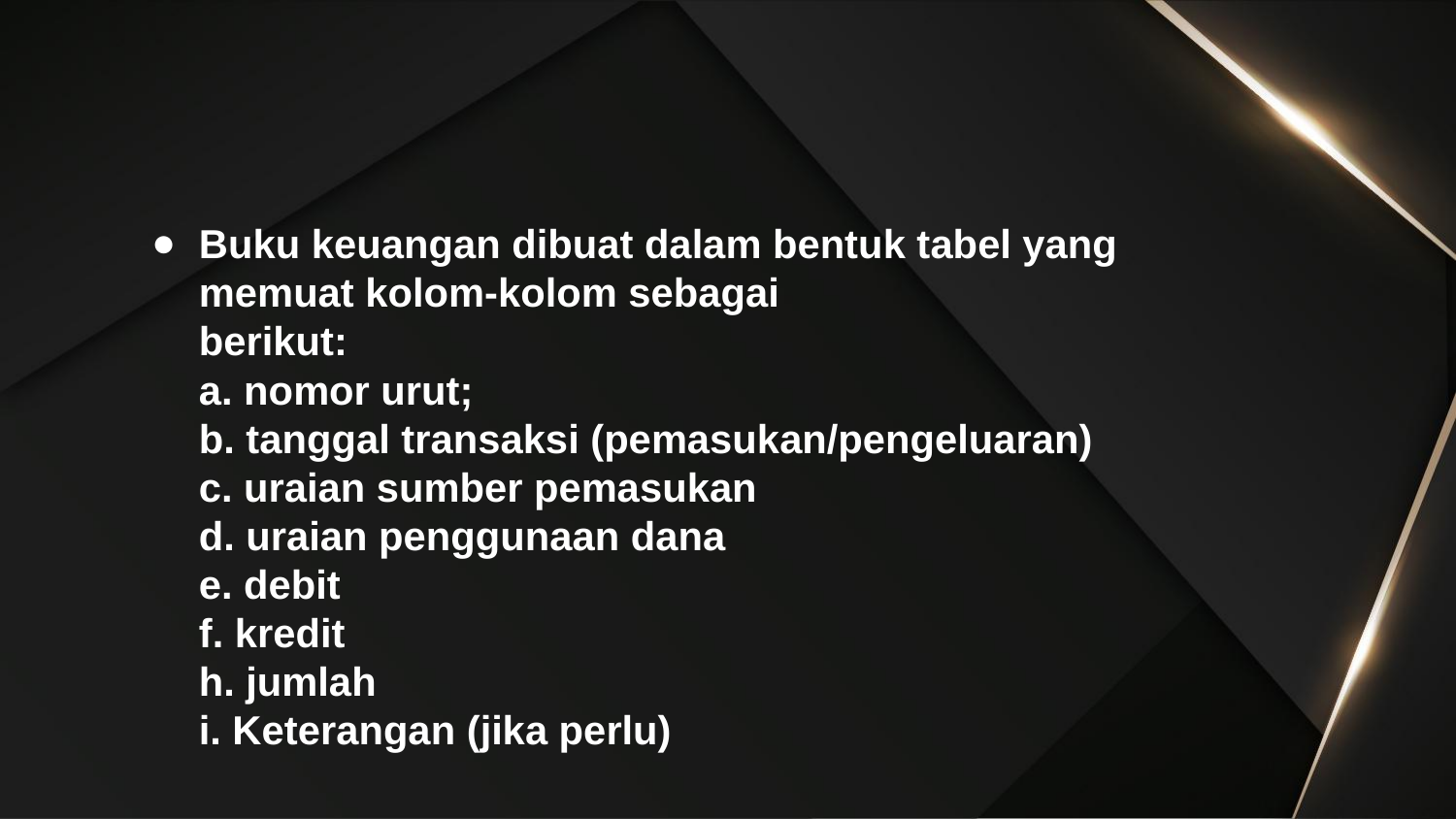

#
Buku keuangan dibuat dalam bentuk tabel yang memuat kolom-kolom sebagai
berikut:
a. nomor urut;
b. tanggal transaksi (pemasukan/pengeluaran)
c. uraian sumber pemasukan
d. uraian penggunaan dana
e. debit
f. kredit
h. jumlah
i. Keterangan (jika perlu)